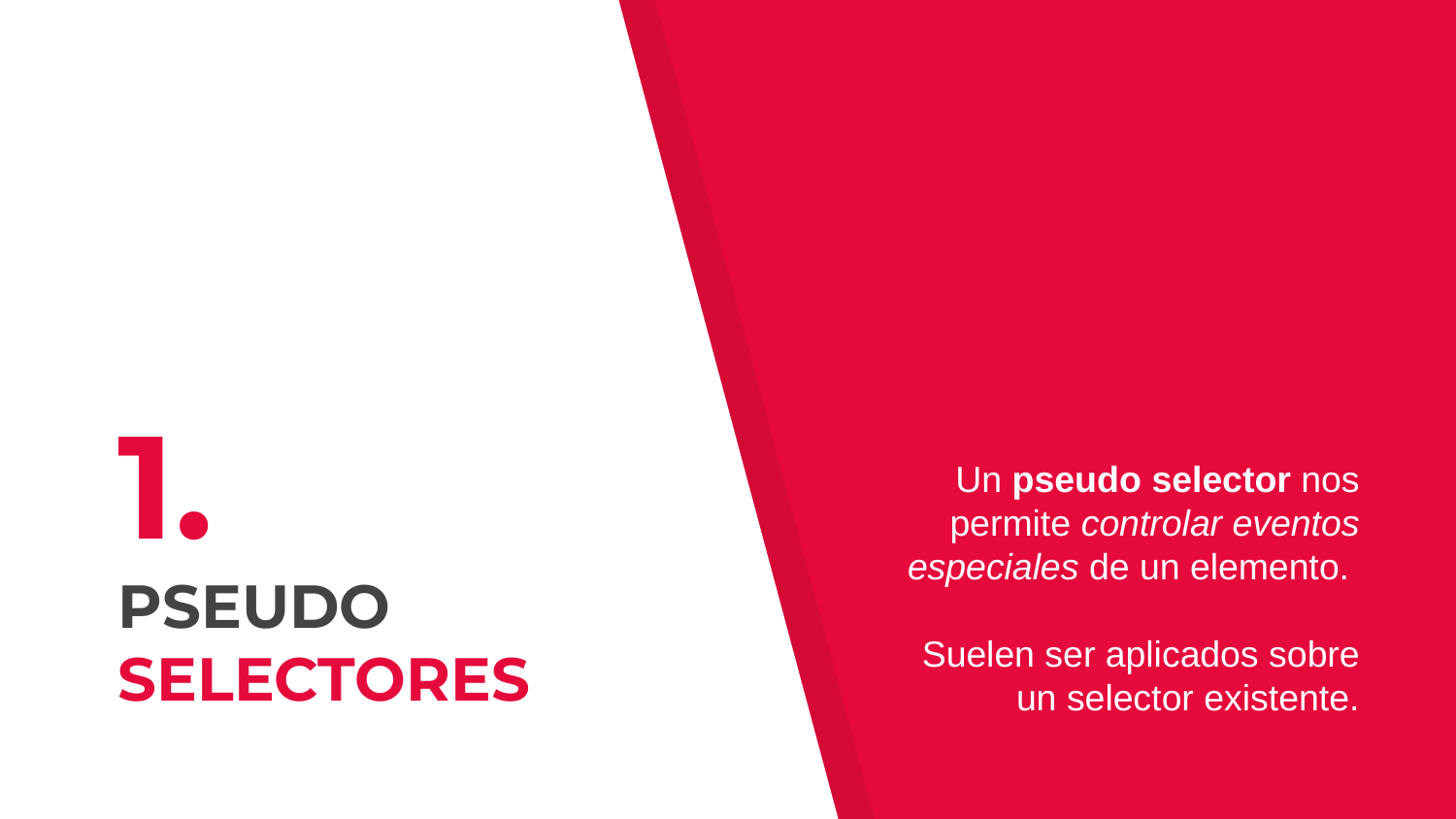

# 1.
PSEUDO SELECTORES
Un pseudo selector nos permite controlar eventos especiales de un elemento.

Suelen ser aplicados sobre un selector existente.